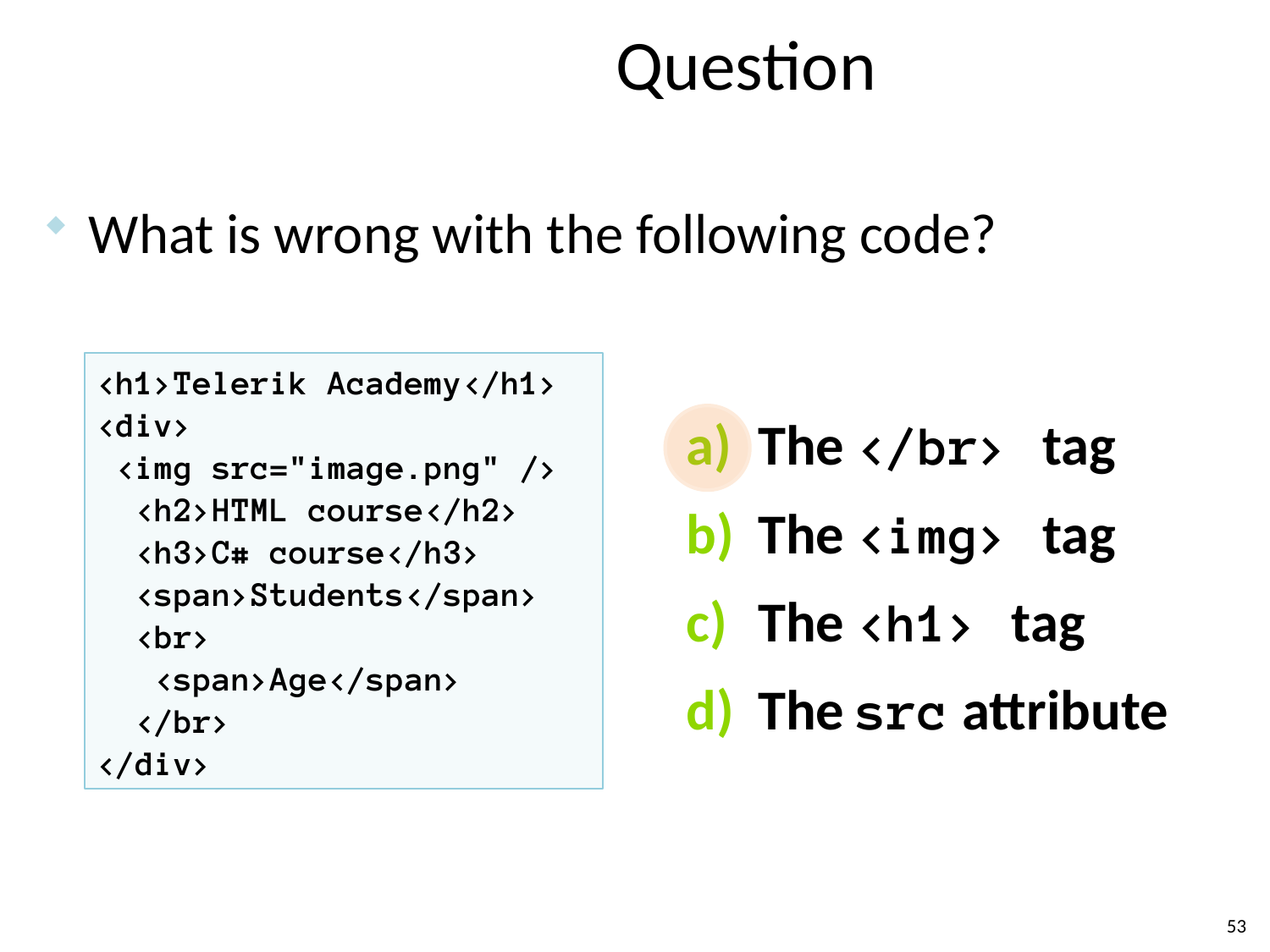

# Question
What is wrong with the following code?

<h1>Telerik Academy</h1>
<div>
 <img src="image.png" />
  <h2>HTML course</h2>
  <h3>C# course</h3>
  <span>Students</span>
  <br>
   <span>Age</span>
  </br>
</div>
The </br> tag
The <img> tag
The <h1> tag
The src attribute

53